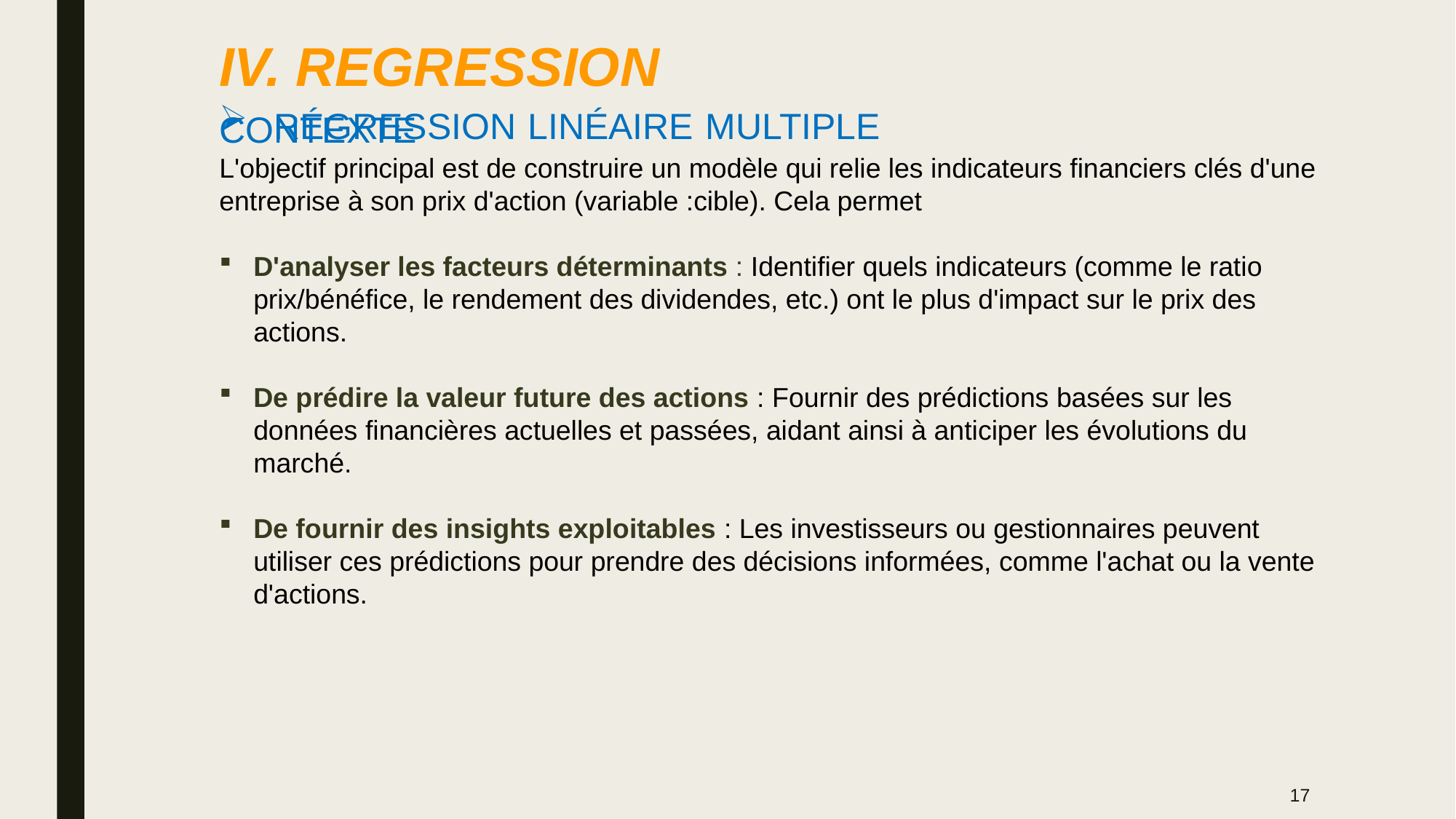

IV. REGRESSION
Régression linéaire multiple
Contexte
L'objectif principal est de construire un modèle qui relie les indicateurs financiers clés d'une entreprise à son prix d'action (variable :cible). Cela permet

D'analyser les facteurs déterminants : Identifier quels indicateurs (comme le ratio prix/bénéfice, le rendement des dividendes, etc.) ont le plus d'impact sur le prix des actions.

De prédire la valeur future des actions : Fournir des prédictions basées sur les données financières actuelles et passées, aidant ainsi à anticiper les évolutions du marché.

De fournir des insights exploitables : Les investisseurs ou gestionnaires peuvent utiliser ces prédictions pour prendre des décisions informées, comme l'achat ou la vente d'actions.

17